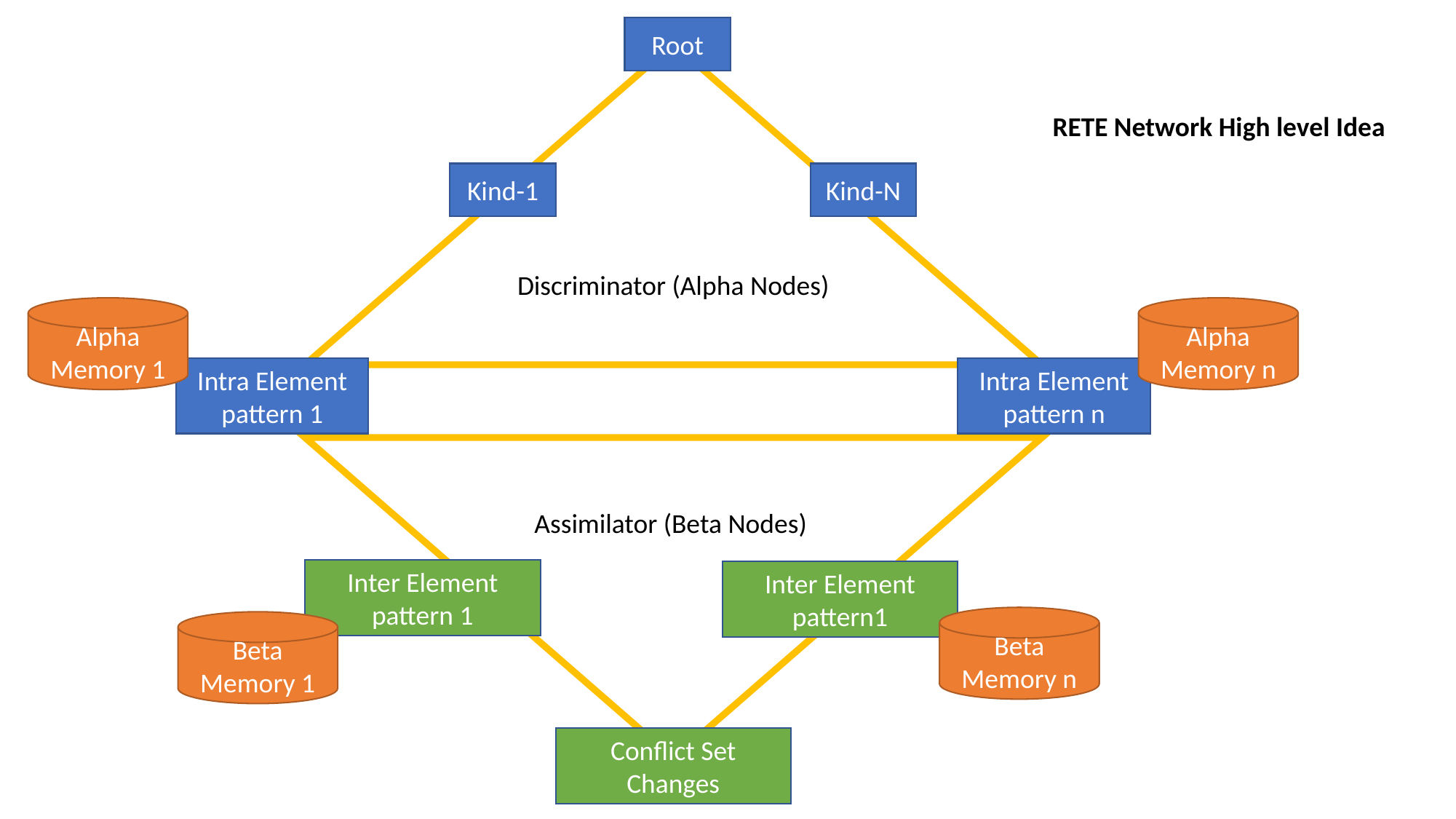

Root
Discriminator (Alpha Nodes)
RETE Network High level Idea
Kind-1
Kind-N
Alpha Memory 1
Alpha Memory n
Intra Element pattern 1
Intra Element pattern n

Assimilator (Beta Nodes)
Inter Element pattern 1
Inter Element pattern1
Beta Memory n
Beta Memory 1
Conflict Set Changes